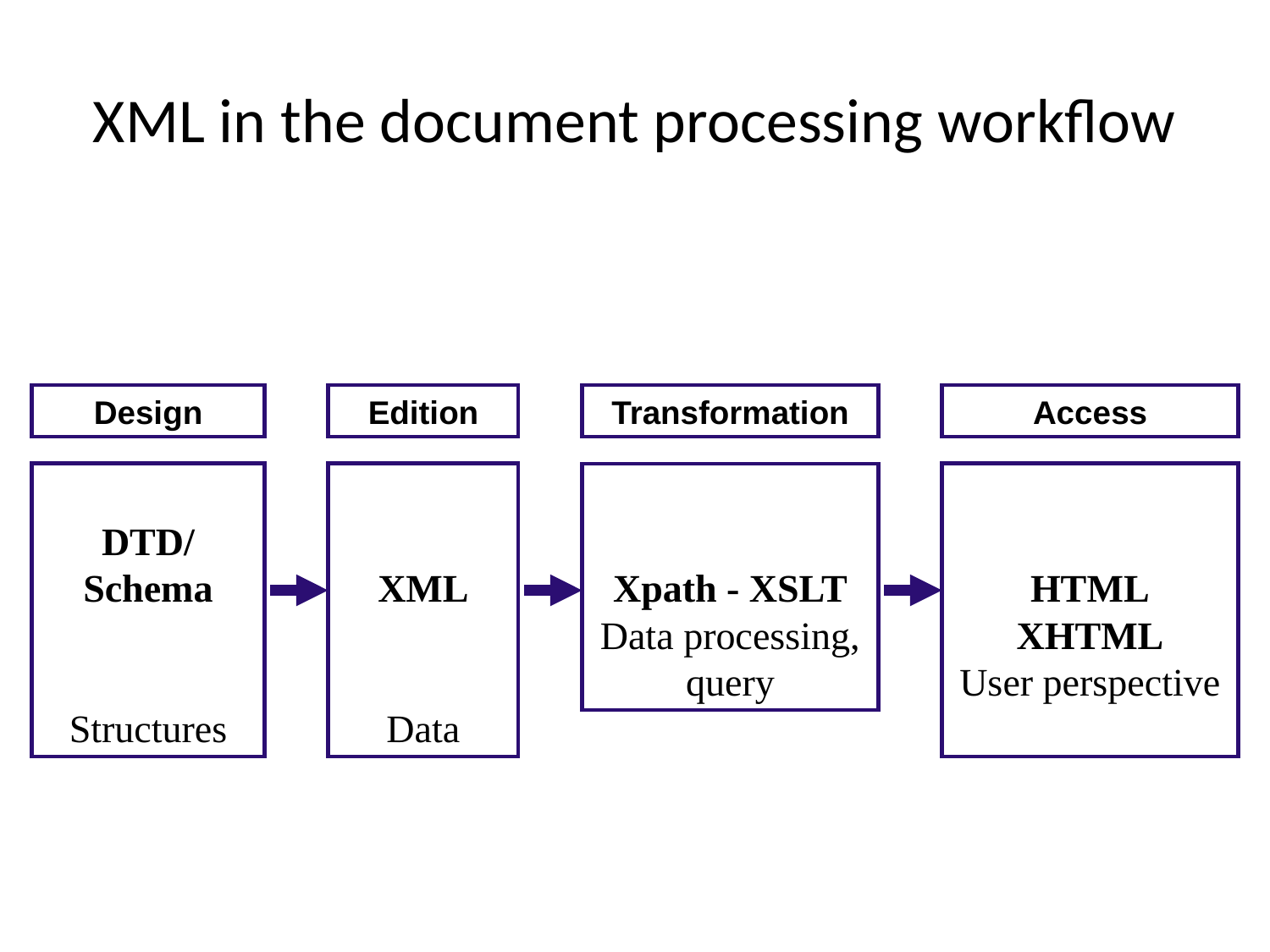

# XML in the document processing workflow
Design
Edition
Transformation
Access

DTD/
Schema

Structures

XML

Data

Xpath - XSLT
Data processing, query

HTML
XHTML
User perspective